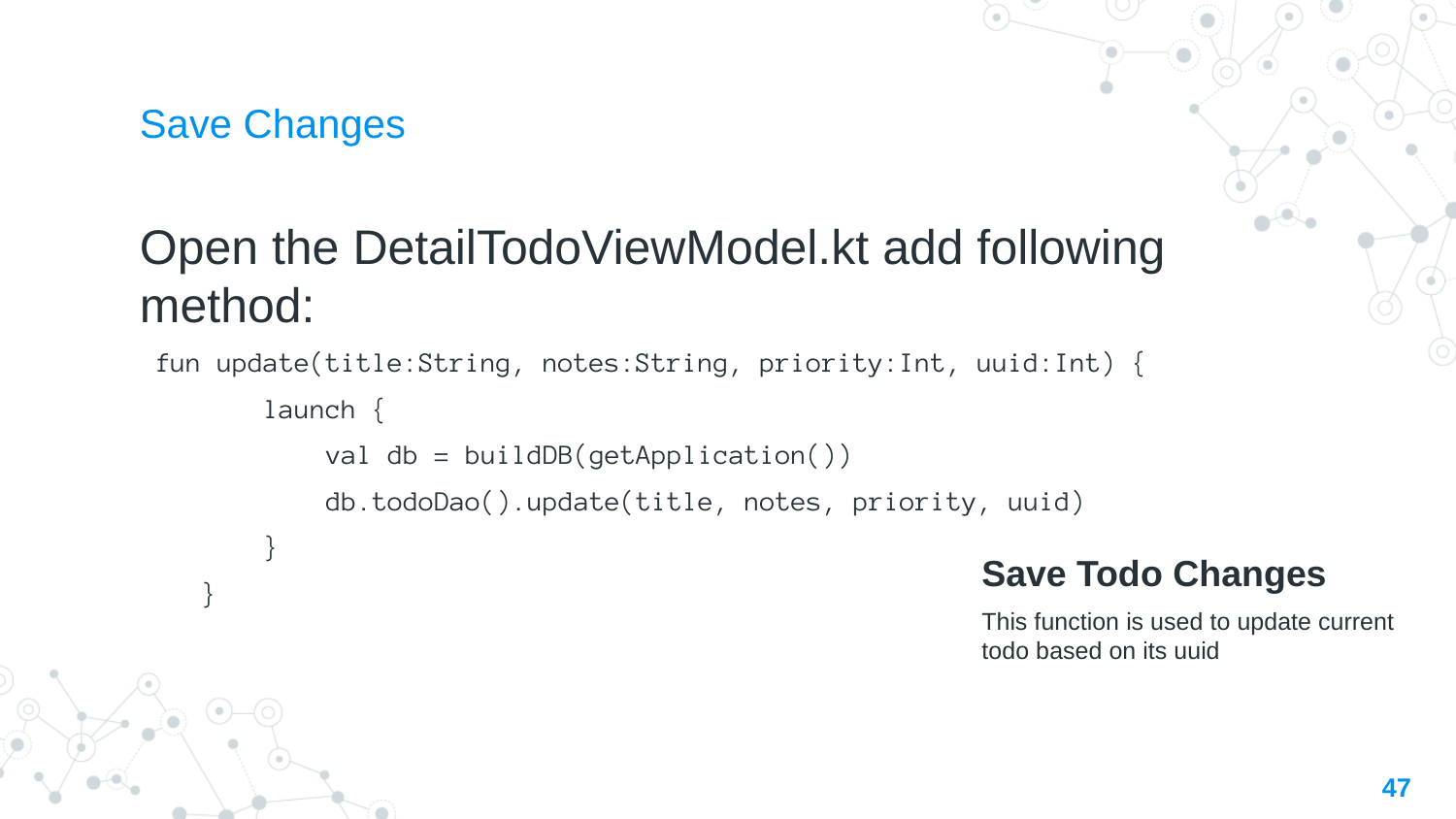

# Save Changes
Open the DetailTodoViewModel.kt add following method:
 fun update(title:String, notes:String, priority:Int, uuid:Int) {
        launch {
            val db = buildDB(getApplication())
            db.todoDao().update(title, notes, priority, uuid)
        }
    }

Save Todo Changes
This function is used to update current todo based on its uuid

47